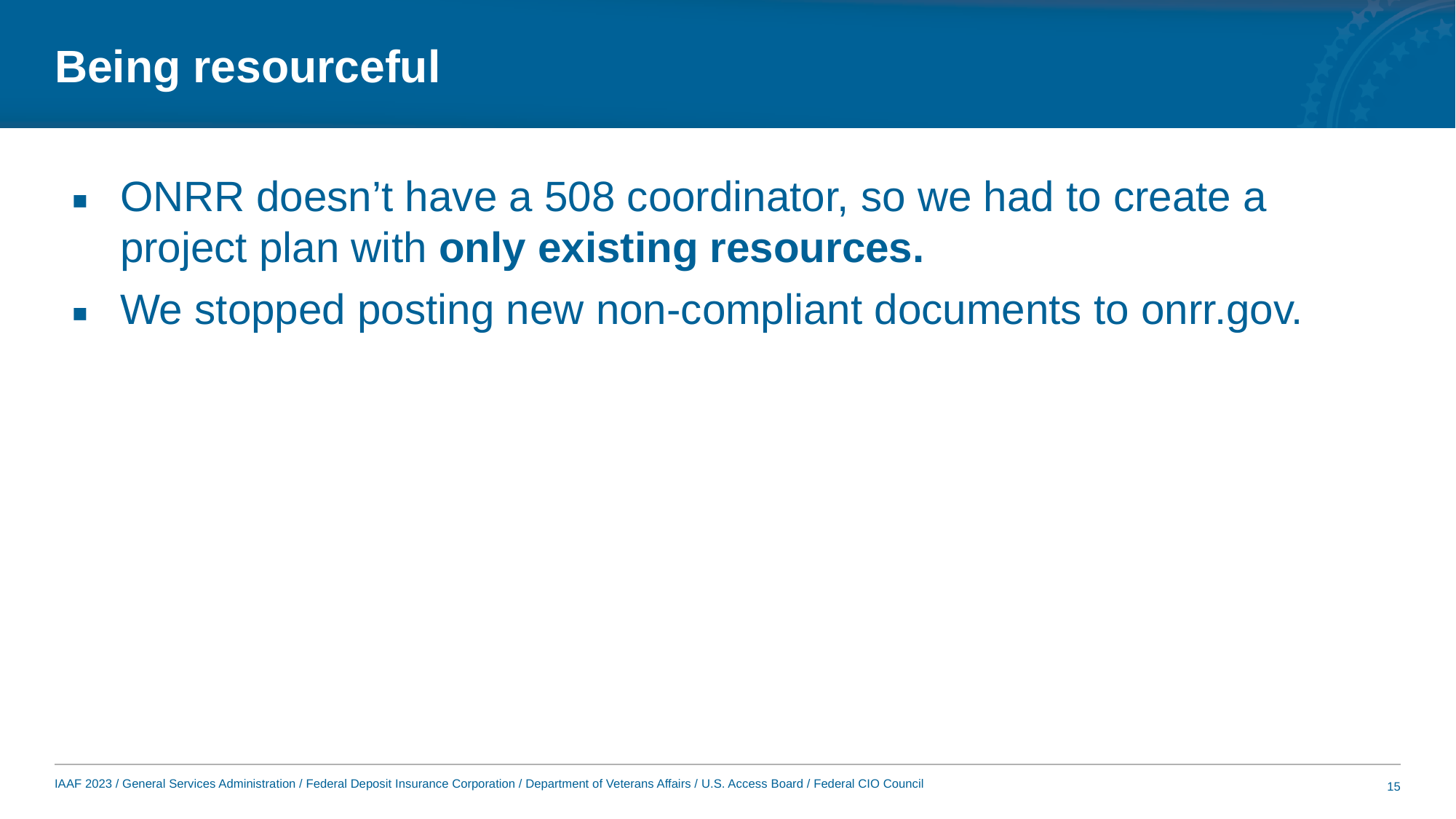

# Being resourceful
ONRR doesn’t have a 508 coordinator, so we had to create a project plan with only existing resources.
We stopped posting new non-compliant documents to onrr.gov.

15